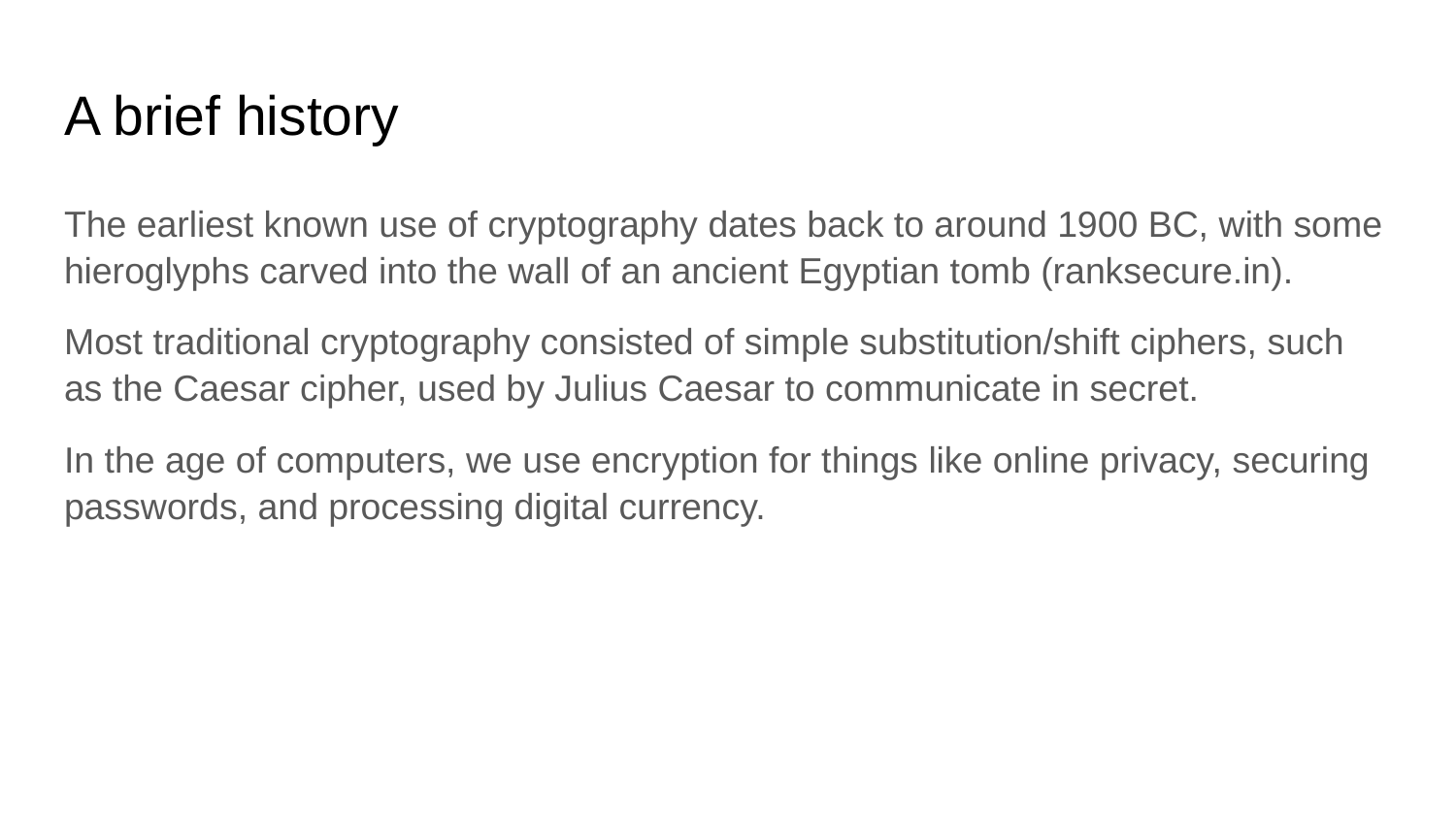

# A brief history
The earliest known use of cryptography dates back to around 1900 BC, with some hieroglyphs carved into the wall of an ancient Egyptian tomb (ranksecure.in).
Most traditional cryptography consisted of simple substitution/shift ciphers, such as the Caesar cipher, used by Julius Caesar to communicate in secret.
In the age of computers, we use encryption for things like online privacy, securing passwords, and processing digital currency.